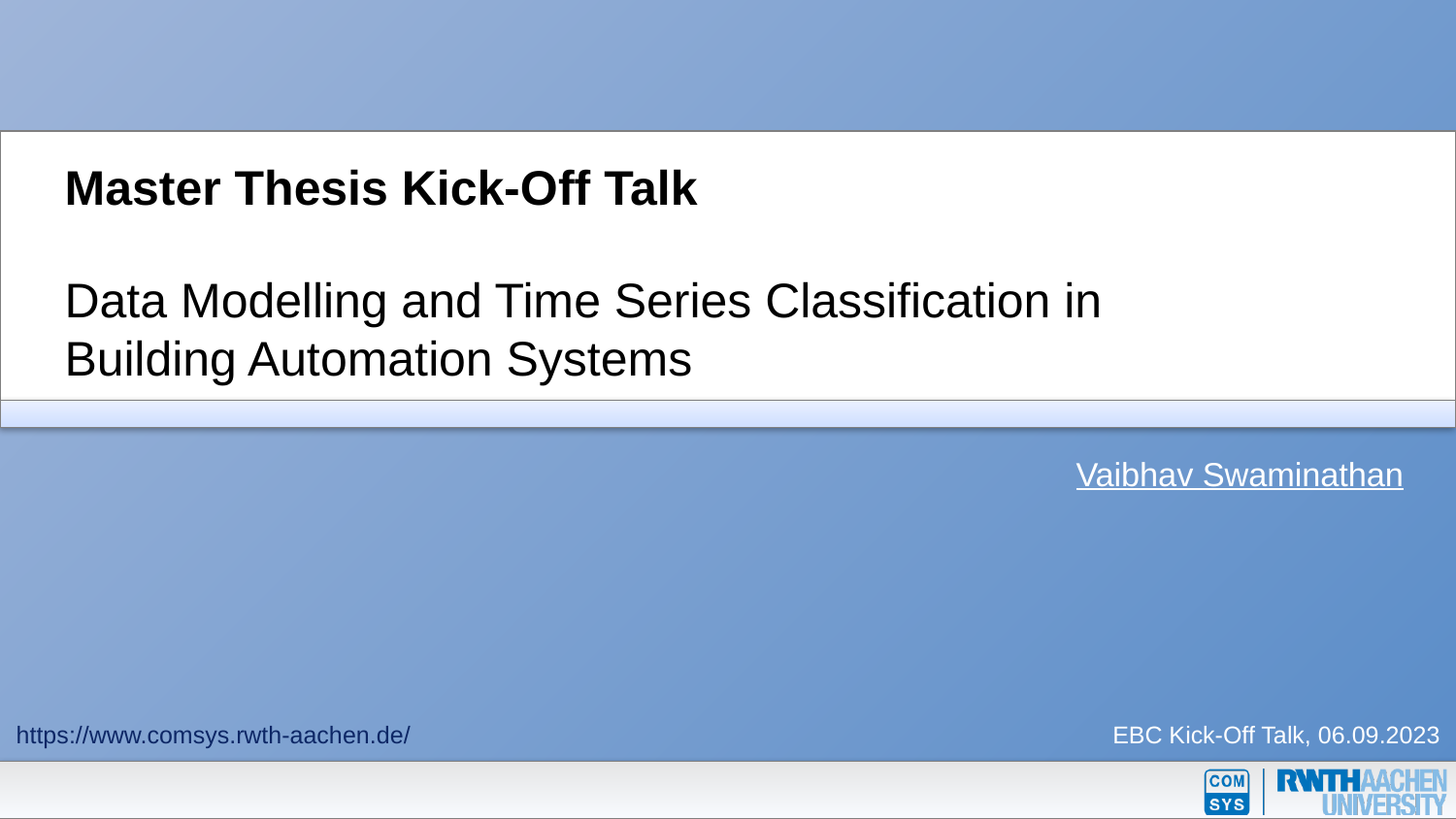

Master Thesis Kick-Off Talk
Data Modelling and Time Series Classification in Building Automation Systems
Vaibhav Swaminathan
EBC Kick-Off Talk, 06.09.2023